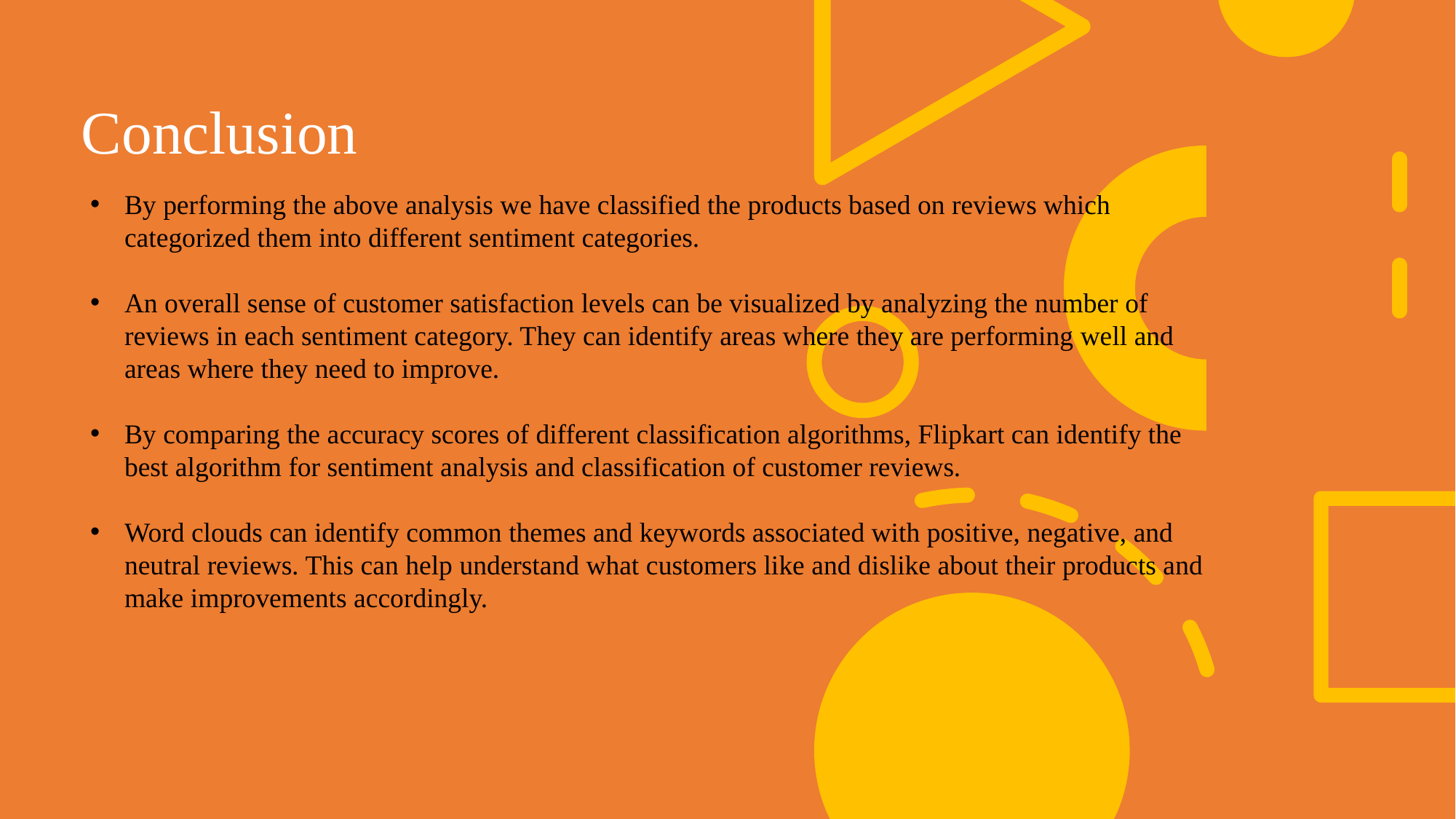

# Conclusion

By performing the above analysis we have classified the products based on reviews which categorized them into different sentiment categories.

An overall sense of customer satisfaction levels can be visualized by analyzing the number of reviews in each sentiment category. They can identify areas where they are performing well and areas where they need to improve.

By comparing the accuracy scores of different classification algorithms, Flipkart can identify the best algorithm for sentiment analysis and classification of customer reviews.

Word clouds can identify common themes and keywords associated with positive, negative, and neutral reviews. This can help understand what customers like and dislike about their products and make improvements accordingly.